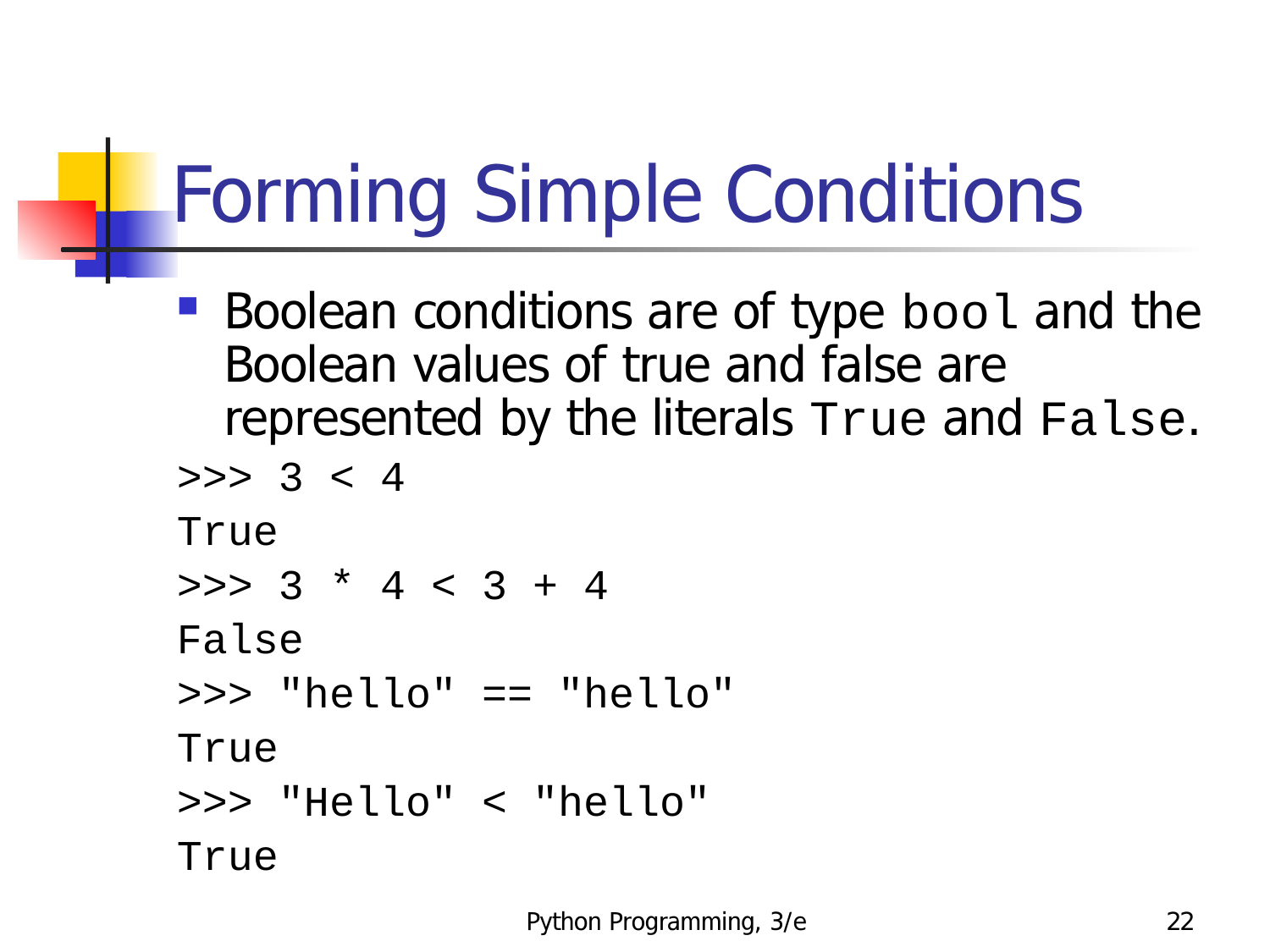

# Forming Simple Conditions
Boolean conditions are of type bool and the Boolean values of true and false are represented by the literals True and False.
>>> 3 < 4
True
>>> 3 * 4 < 3 + 4
False
>>> "hello" == "hello"
True
>>> "Hello" < "hello"
True
Python Programming, 3/e
22